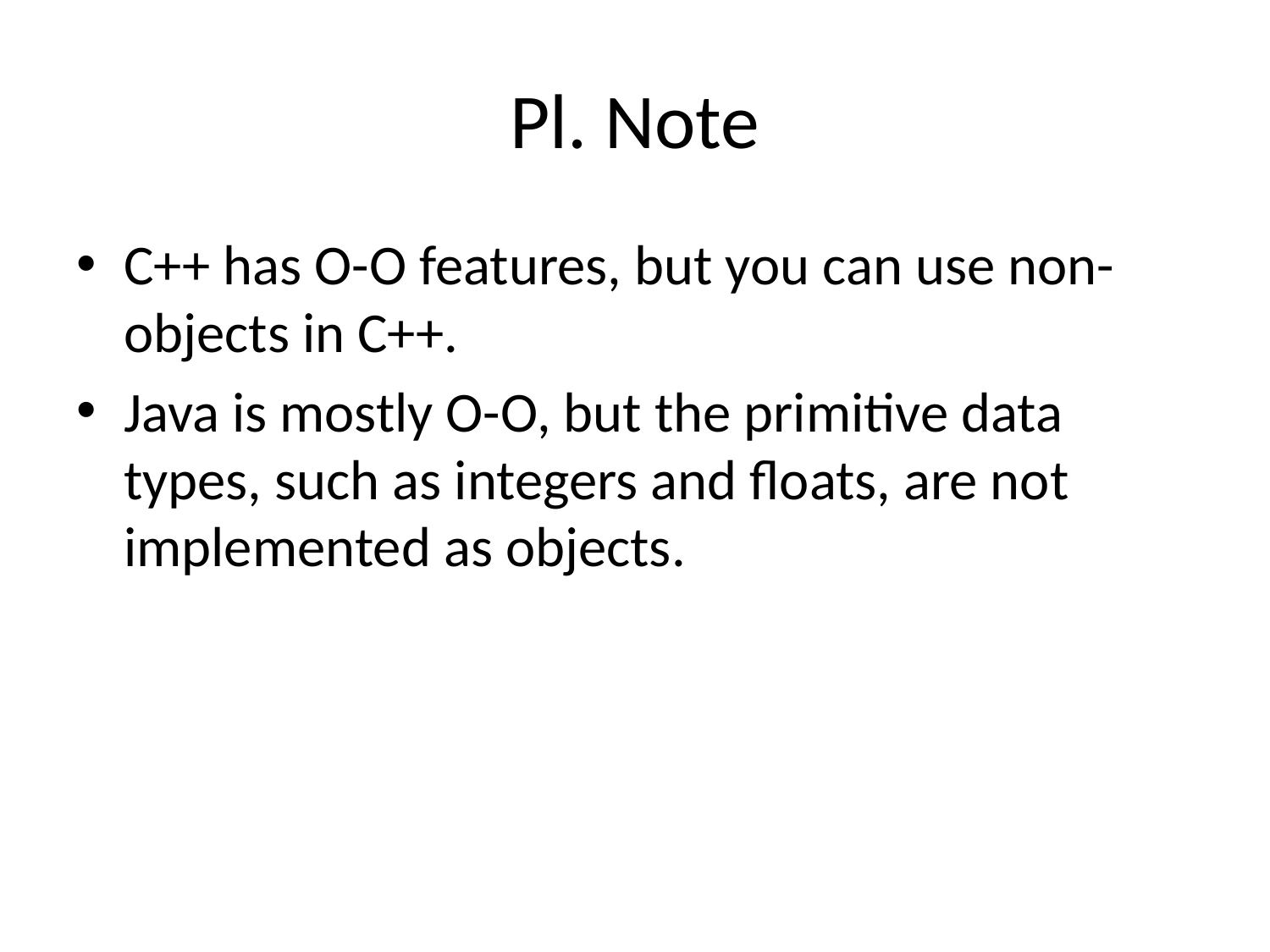

# Pl. Note
C++ has O-O features, but you can use non-objects in C++.
Java is mostly O-O, but the primitive data types, such as integers and floats, are not implemented as objects.